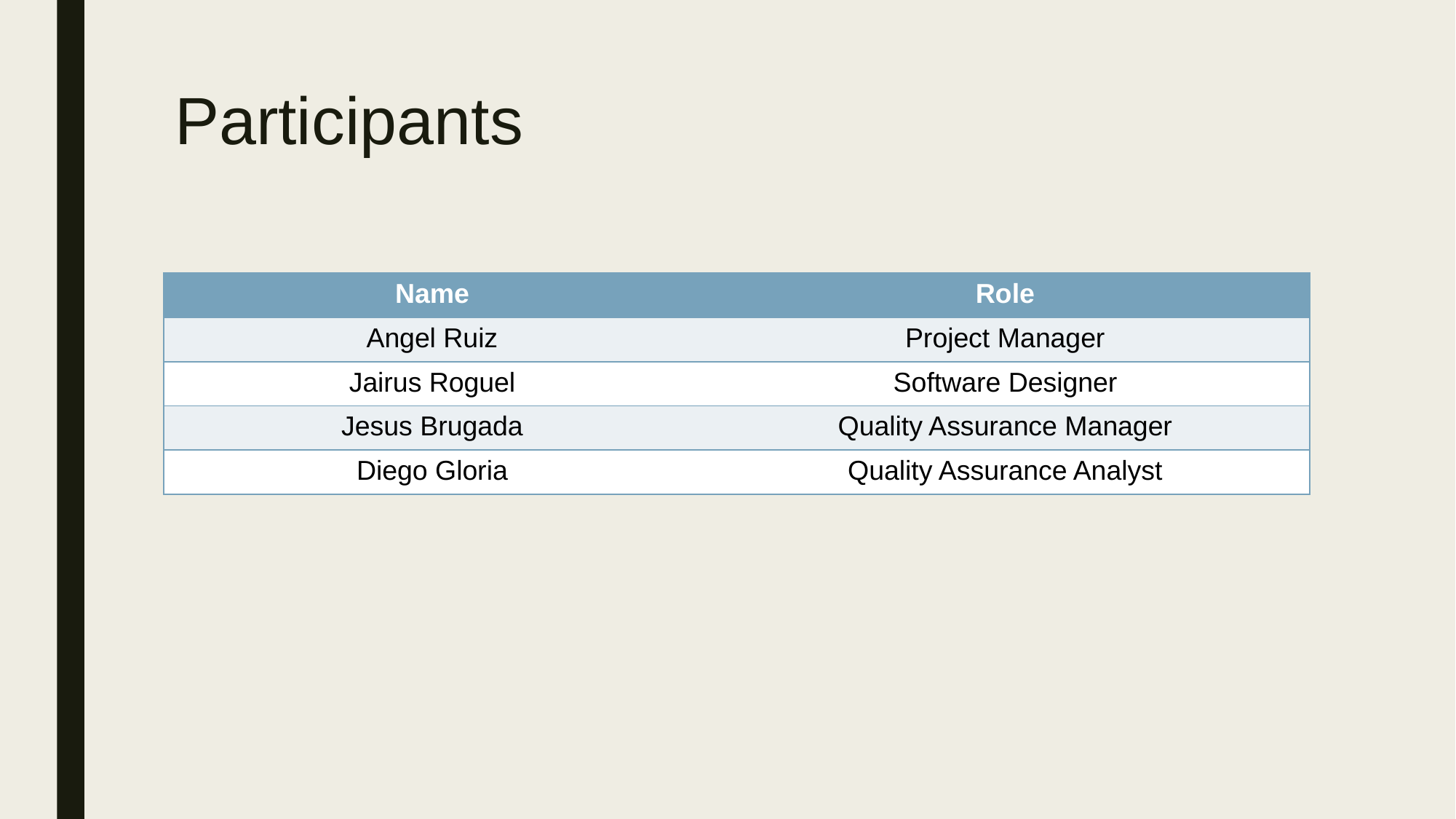

# Participants
| Name | Role |
| --- | --- |
| Angel Ruiz | Project Manager |
| Jairus Roguel | Software Designer |
| Jesus Brugada | Quality Assurance Manager |
| Diego Gloria | Quality Assurance Analyst |